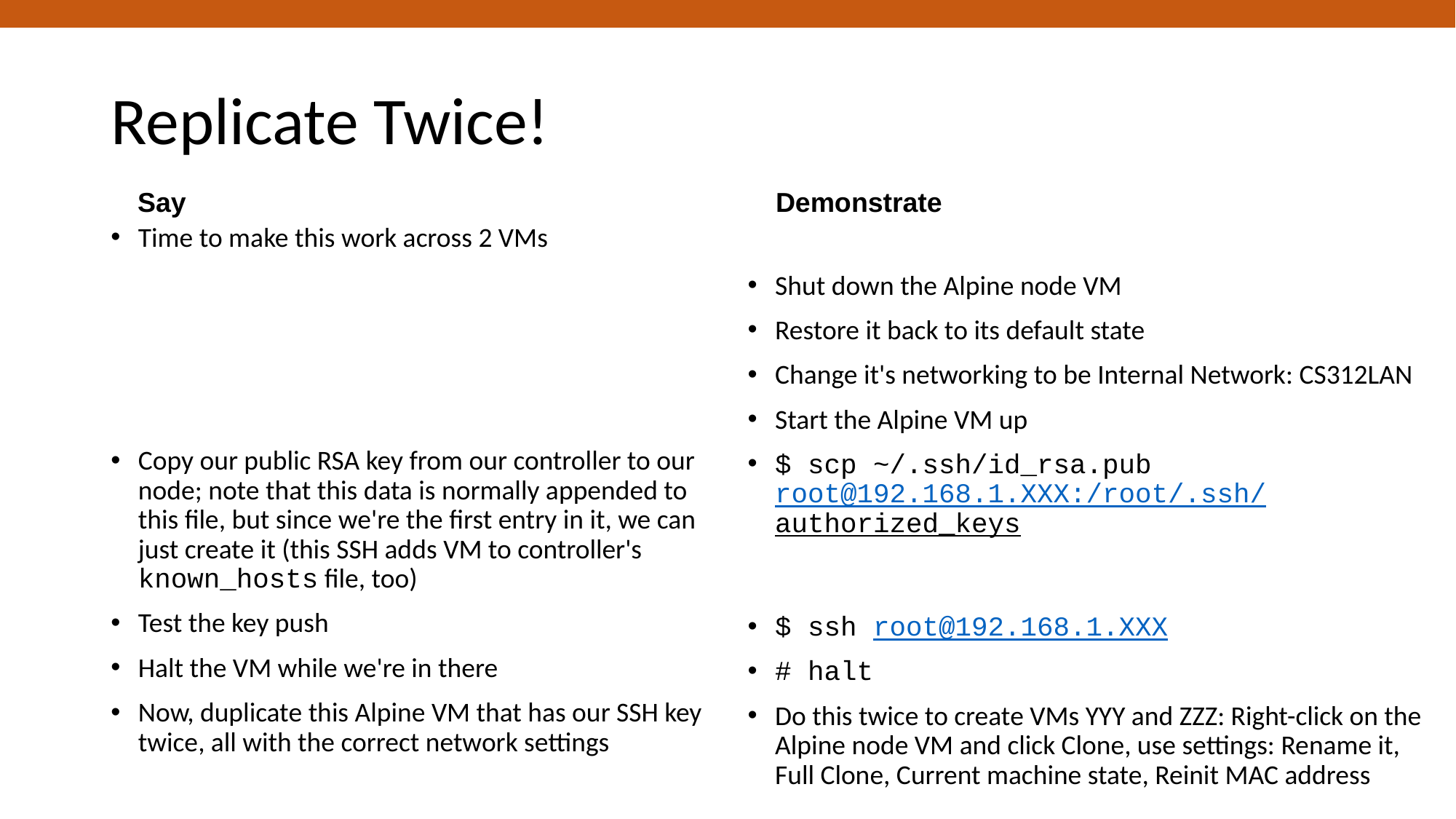

# Replicate Twice!
Say
Demonstrate
Time to make this work across 2 VMs

Copy our public RSA key from our controller to our node; note that this data is normally appended to this file, but since we're the first entry in it, we can just create it (this SSH adds VM to controller's known_hosts file, too)
Test the key push
Halt the VM while we're in there
Now, duplicate this Alpine VM that has our SSH key twice, all with the correct network settings

Shut down the Alpine node VM
Restore it back to its default state
Change it's networking to be Internal Network: CS312LAN
Start the Alpine VM up
$ scp ~/.ssh/id_rsa.pub root@192.168.1.XXX:/root/.ssh/authorized_keys
$ ssh root@192.168.1.XXX
# halt
Do this twice to create VMs YYY and ZZZ: Right-click on the Alpine node VM and click Clone, use settings: Rename it, Full Clone, Current machine state, Reinit MAC address